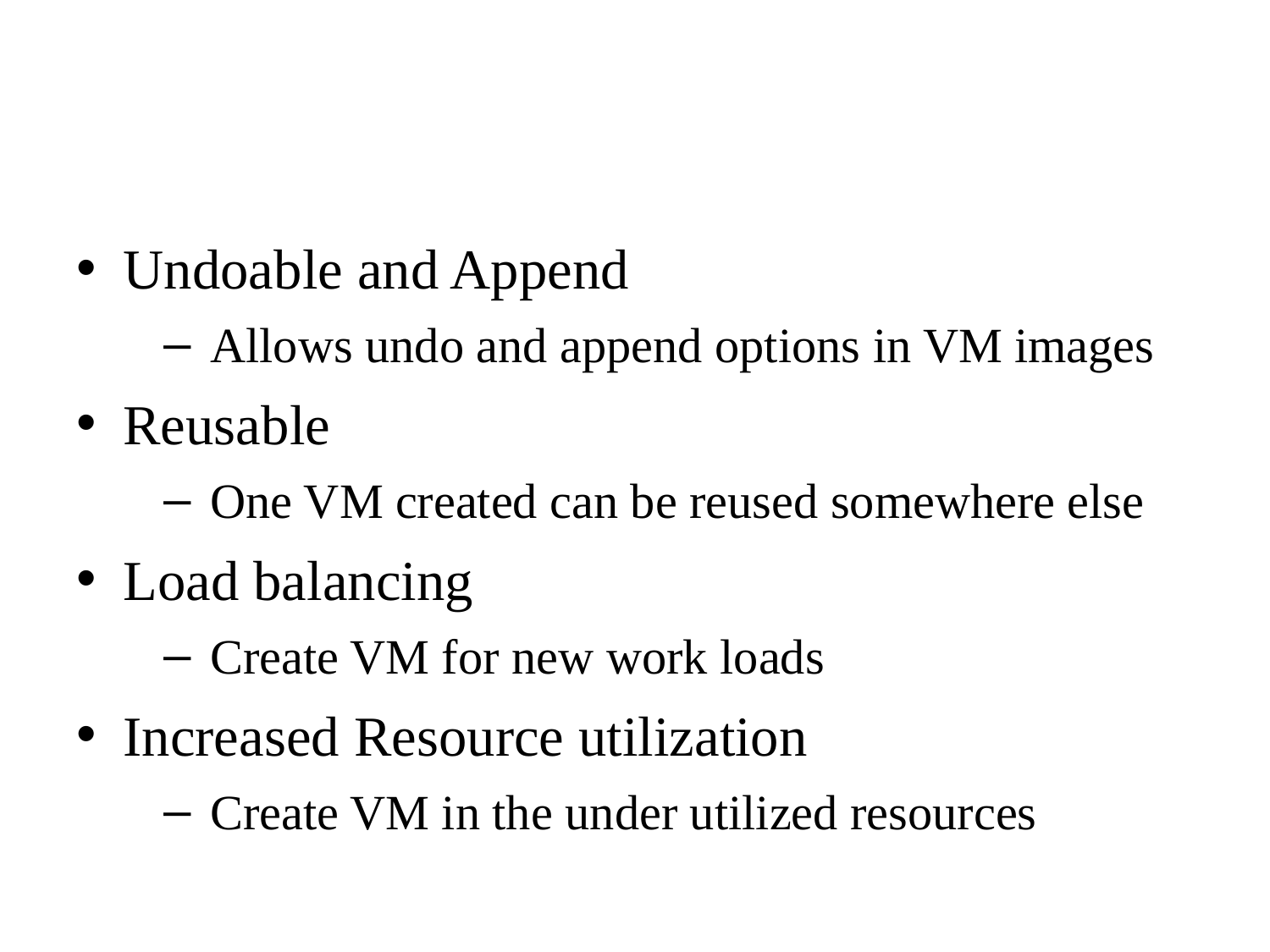

#
Undoable and Append
Allows undo and append options in VM images
Reusable
One VM created can be reused somewhere else
Load balancing
Create VM for new work loads
Increased Resource utilization
Create VM in the under utilized resources